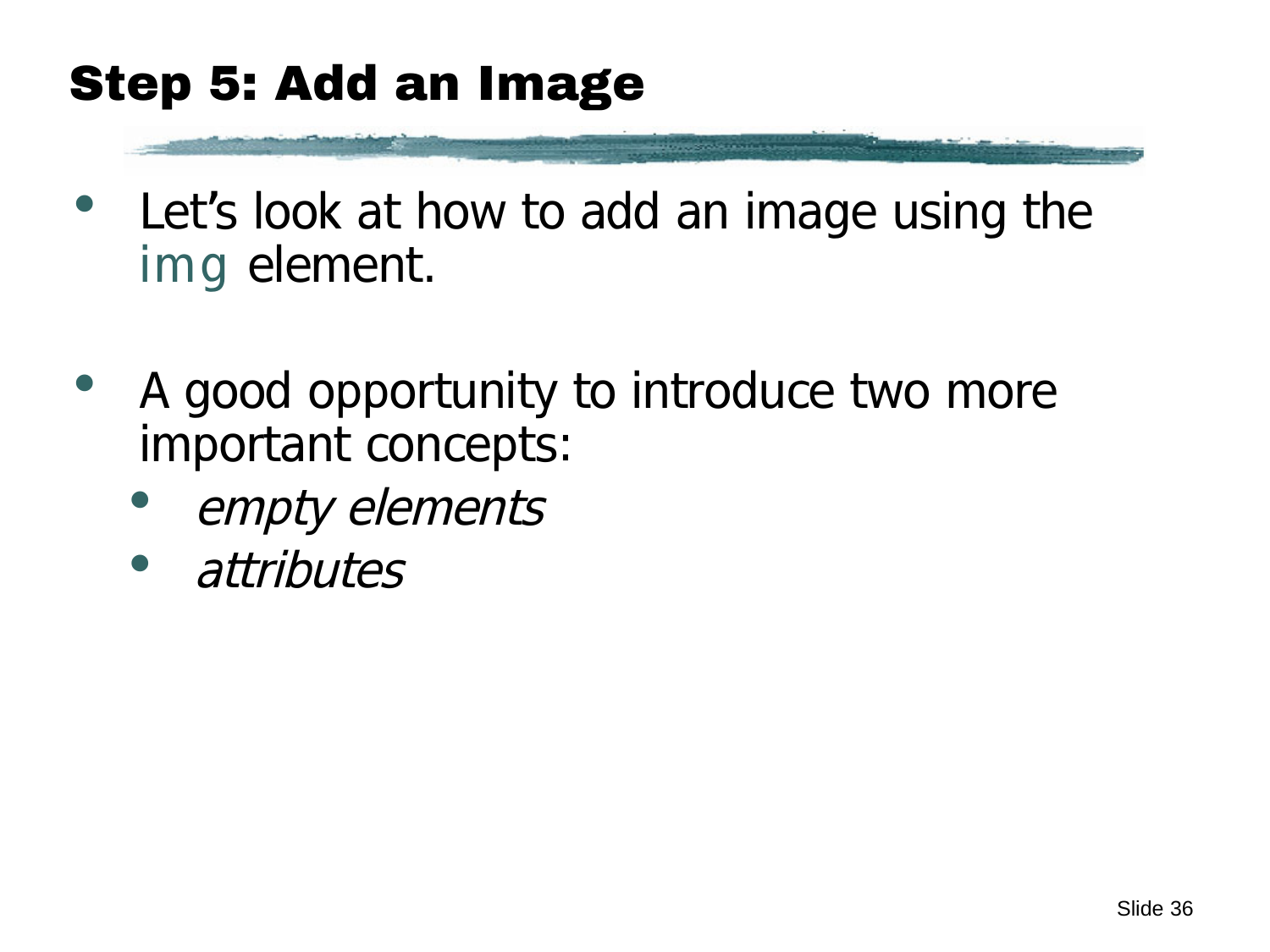

# Step 5: Add an Image
Let’s look at how to add an image using the img element.

A good opportunity to introduce two more important concepts:
empty elements
attributes
Slide 36